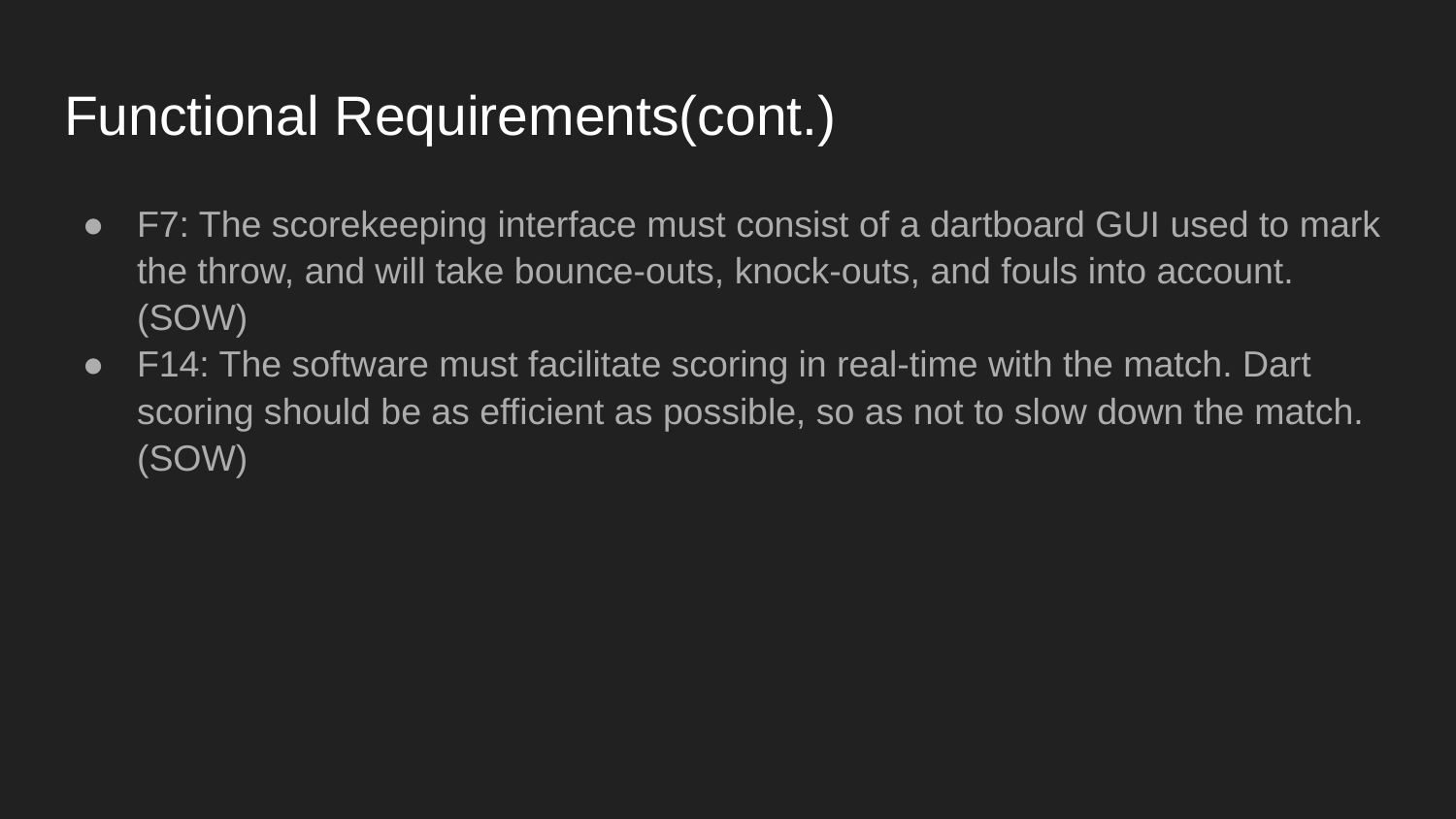

# Functional Requirements(cont.)

F7: The scorekeeping interface must consist of a dartboard GUI used to mark the throw, and will take bounce-outs, knock-outs, and fouls into account. (SOW)
F14: The software must facilitate scoring in real-time with the match. Dart scoring should be as efficient as possible, so as not to slow down the match. (SOW)